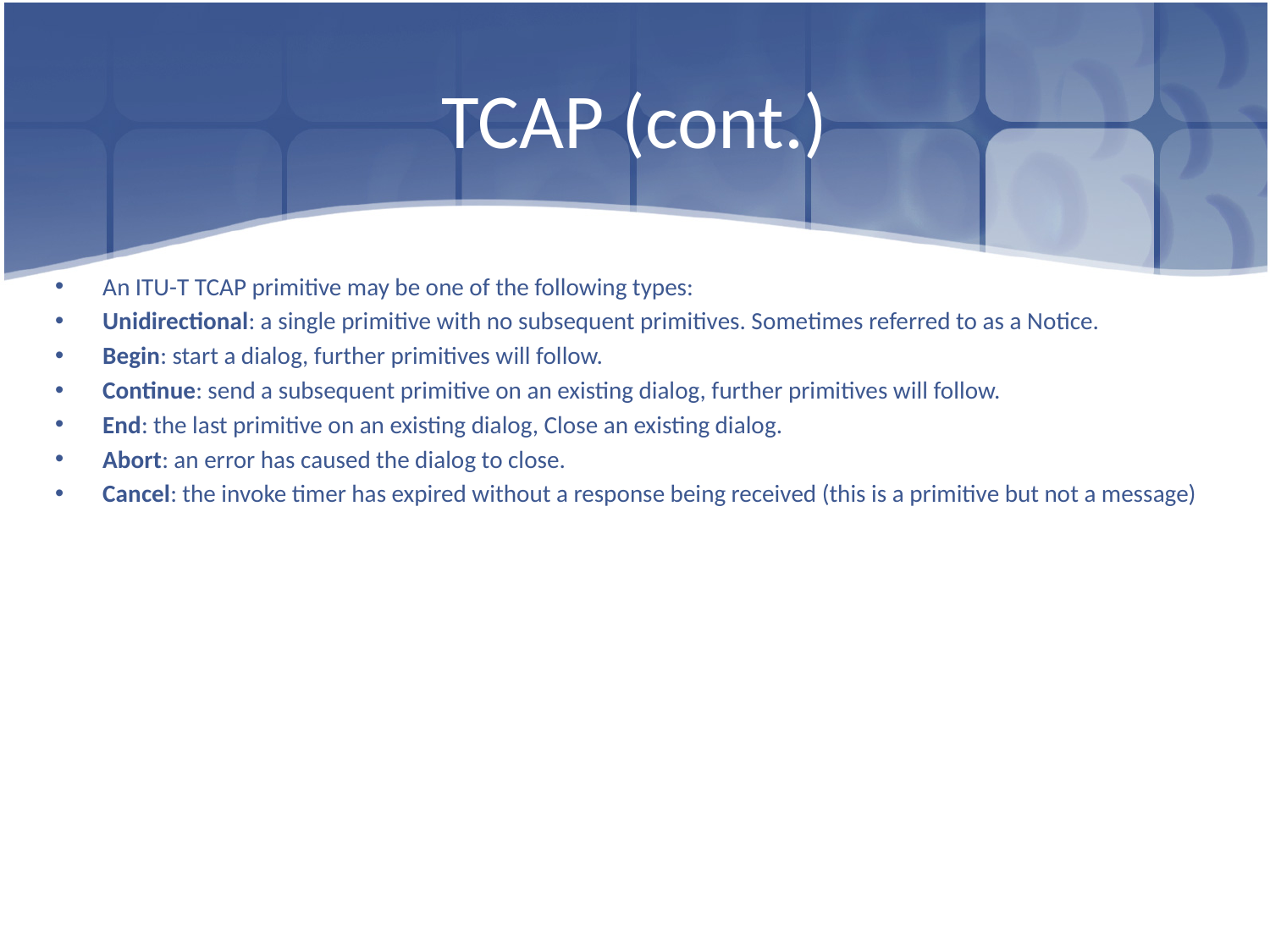

# TCAP (cont.)
An ITU-T TCAP primitive may be one of the following types:
Unidirectional: a single primitive with no subsequent primitives. Sometimes referred to as a Notice.
Begin: start a dialog, further primitives will follow.
Continue: send a subsequent primitive on an existing dialog, further primitives will follow.
End: the last primitive on an existing dialog, Close an existing dialog.
Abort: an error has caused the dialog to close.
Cancel: the invoke timer has expired without a response being received (this is a primitive but not a message)